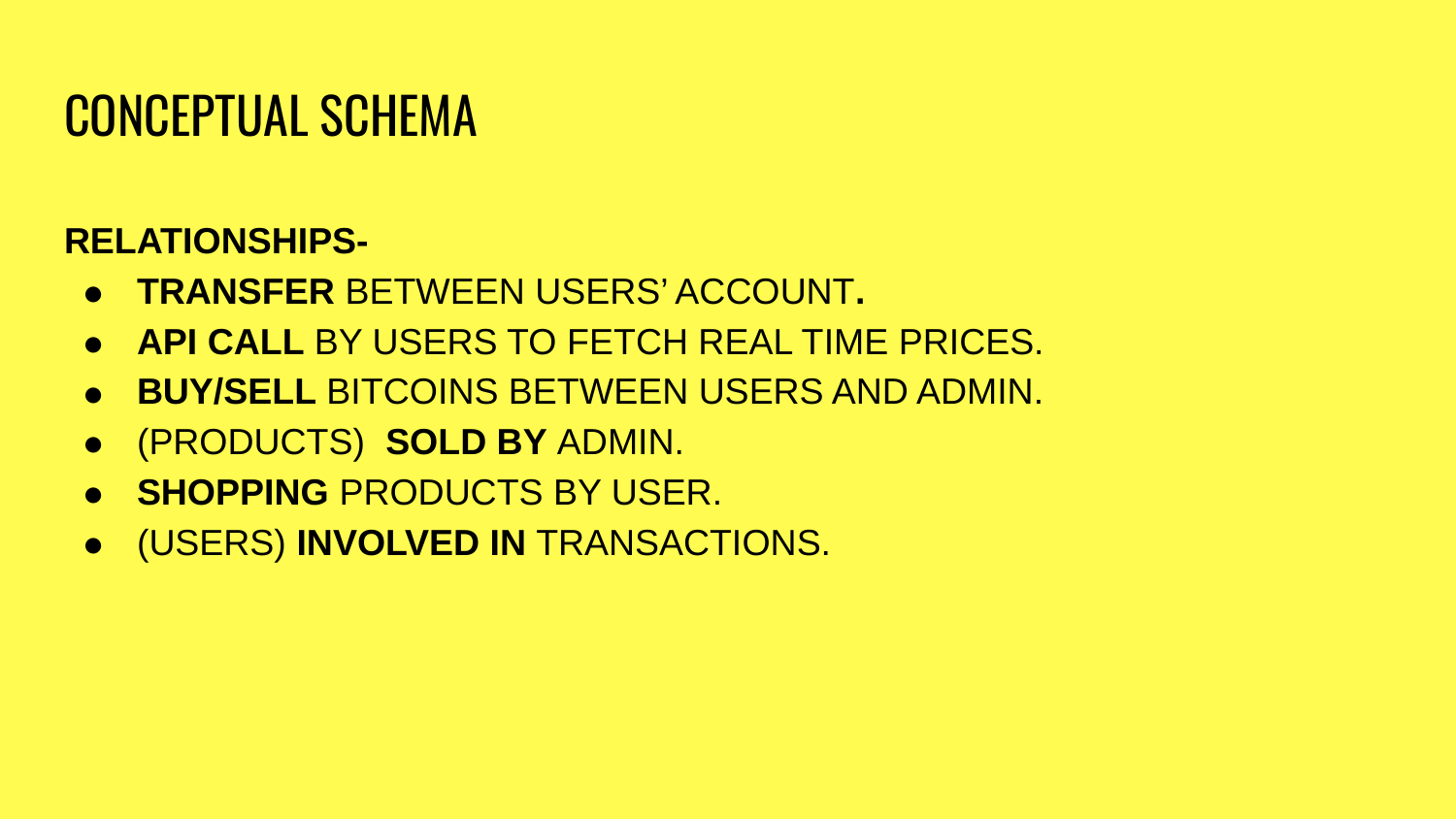

# CONCEPTUAL SCHEMA
RELATIONSHIPS-
TRANSFER BETWEEN USERS’ ACCOUNT.
API CALL BY USERS TO FETCH REAL TIME PRICES.
BUY/SELL BITCOINS BETWEEN USERS AND ADMIN.
(PRODUCTS)  SOLD BY ADMIN.
SHOPPING PRODUCTS BY USER.
(USERS) INVOLVED IN TRANSACTIONS.